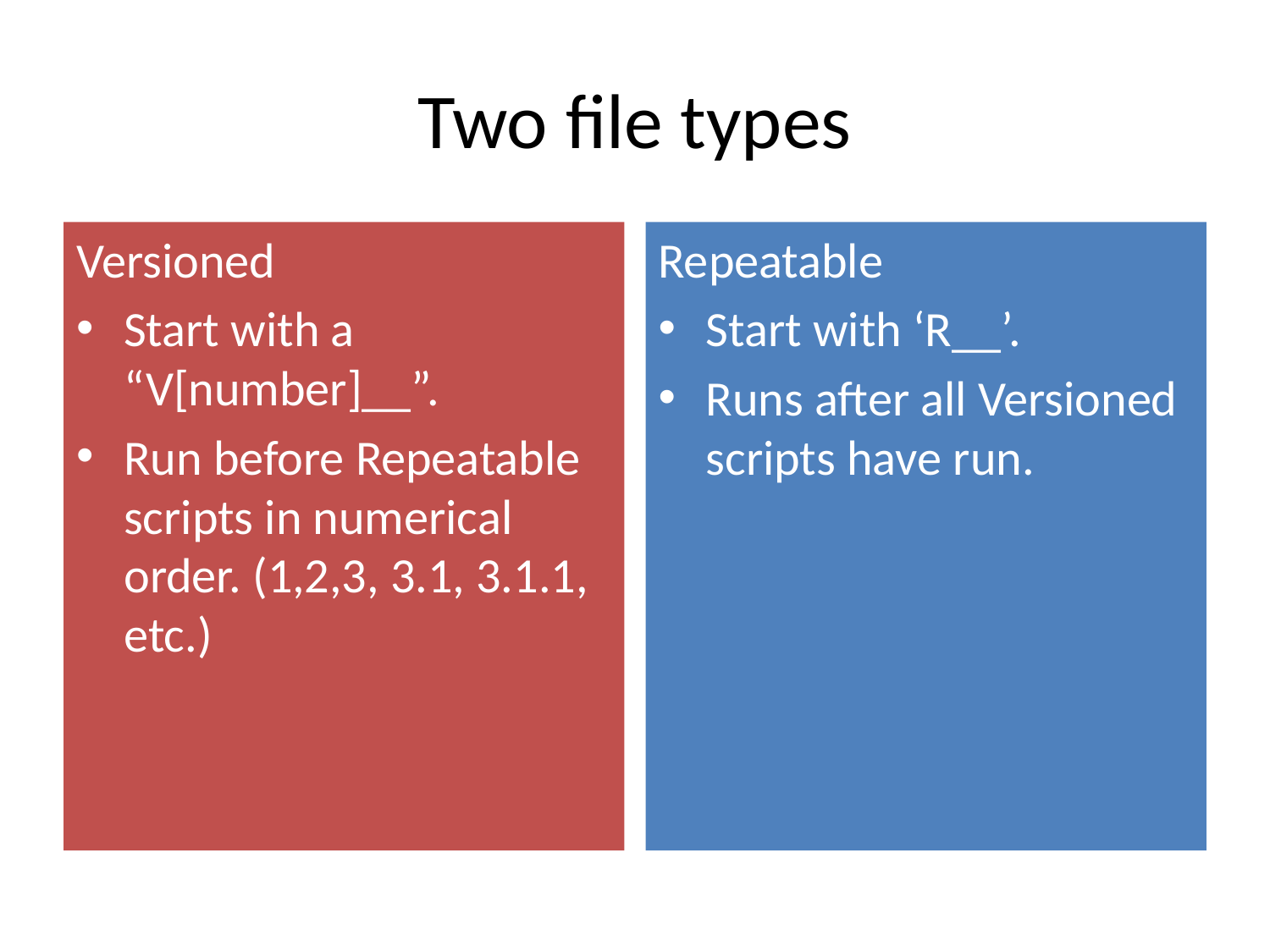

# Two file types
Versioned
Start with a “V[number]__”.
Run before Repeatable scripts in numerical order. (1,2,3, 3.1, 3.1.1, etc.)
Repeatable
Start with ‘R__’.
Runs after all Versioned scripts have run.